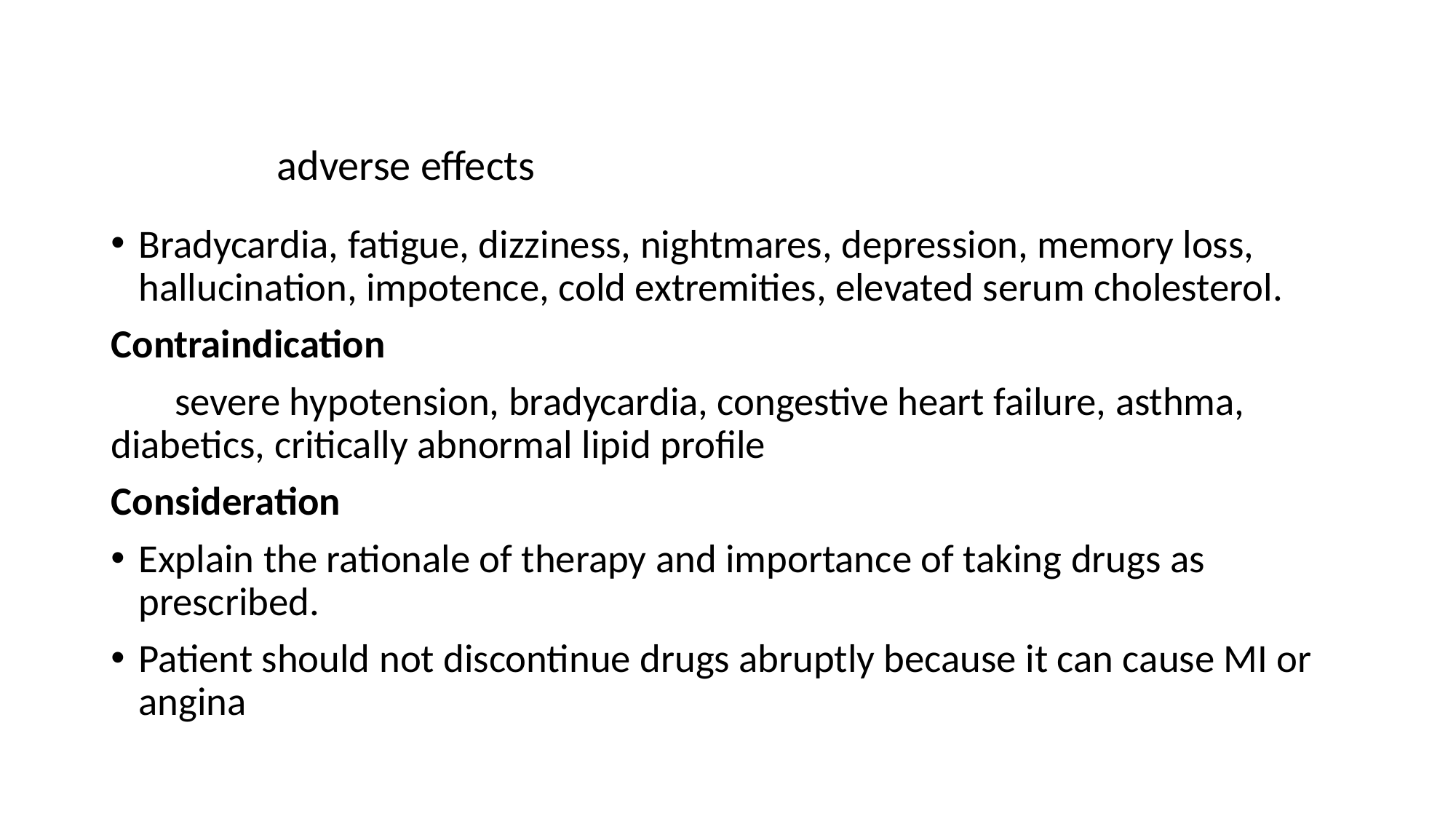

# adverse effects
Bradycardia, fatigue, dizziness, nightmares, depression, memory loss, hallucination, impotence, cold extremities, elevated serum cholesterol.
Contraindication
       severe hypotension, bradycardia, congestive heart failure, asthma,          diabetics, critically abnormal lipid profile
Consideration
Explain the rationale of therapy and importance of taking drugs as prescribed.
Patient should not discontinue drugs abruptly because it can cause MI or angina